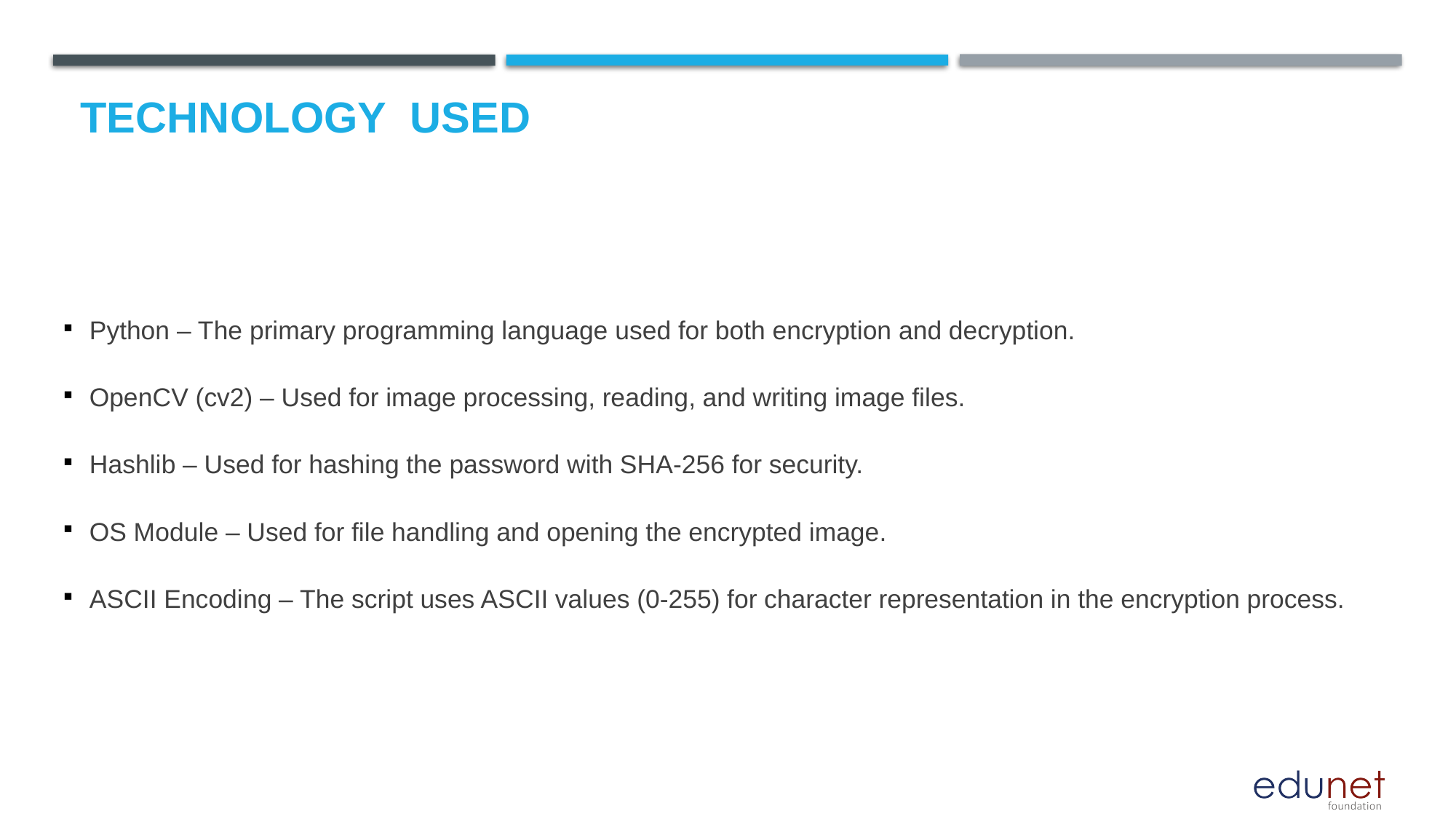

# Technology  used
Python – The primary programming language used for both encryption and decryption.
OpenCV (cv2) – Used for image processing, reading, and writing image files.
Hashlib – Used for hashing the password with SHA-256 for security.
OS Module – Used for file handling and opening the encrypted image.
ASCII Encoding – The script uses ASCII values (0-255) for character representation in the encryption process.